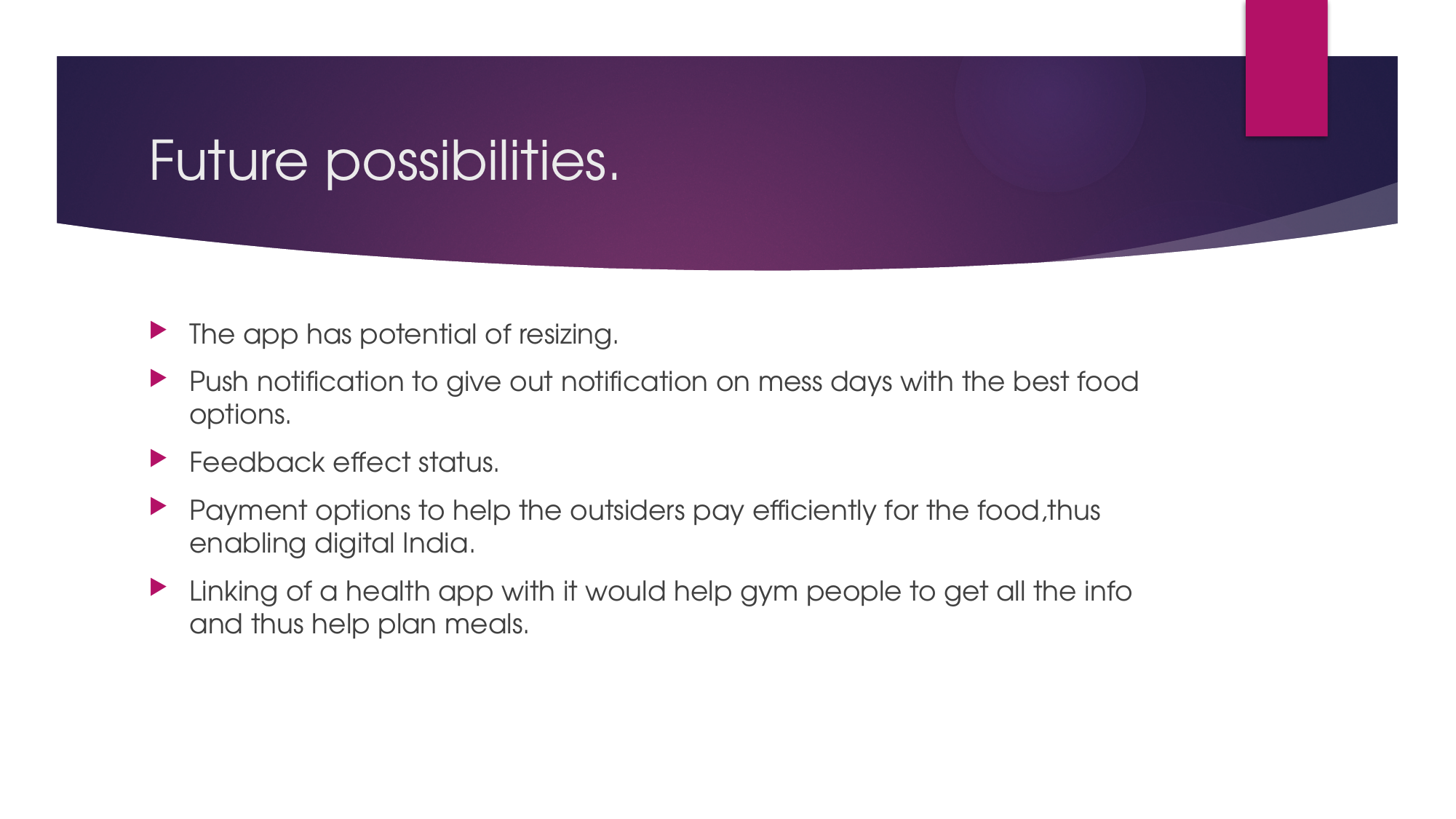

# Future possibilities.
The app has potential of resizing.
Push notification to give out notification on mess days with the best food options.
Feedback effect status.
Payment options to help the outsiders pay efficiently for the food,thus enabling digital India.
Linking of a health app with it would help gym people to get all the info and thus help plan meals.